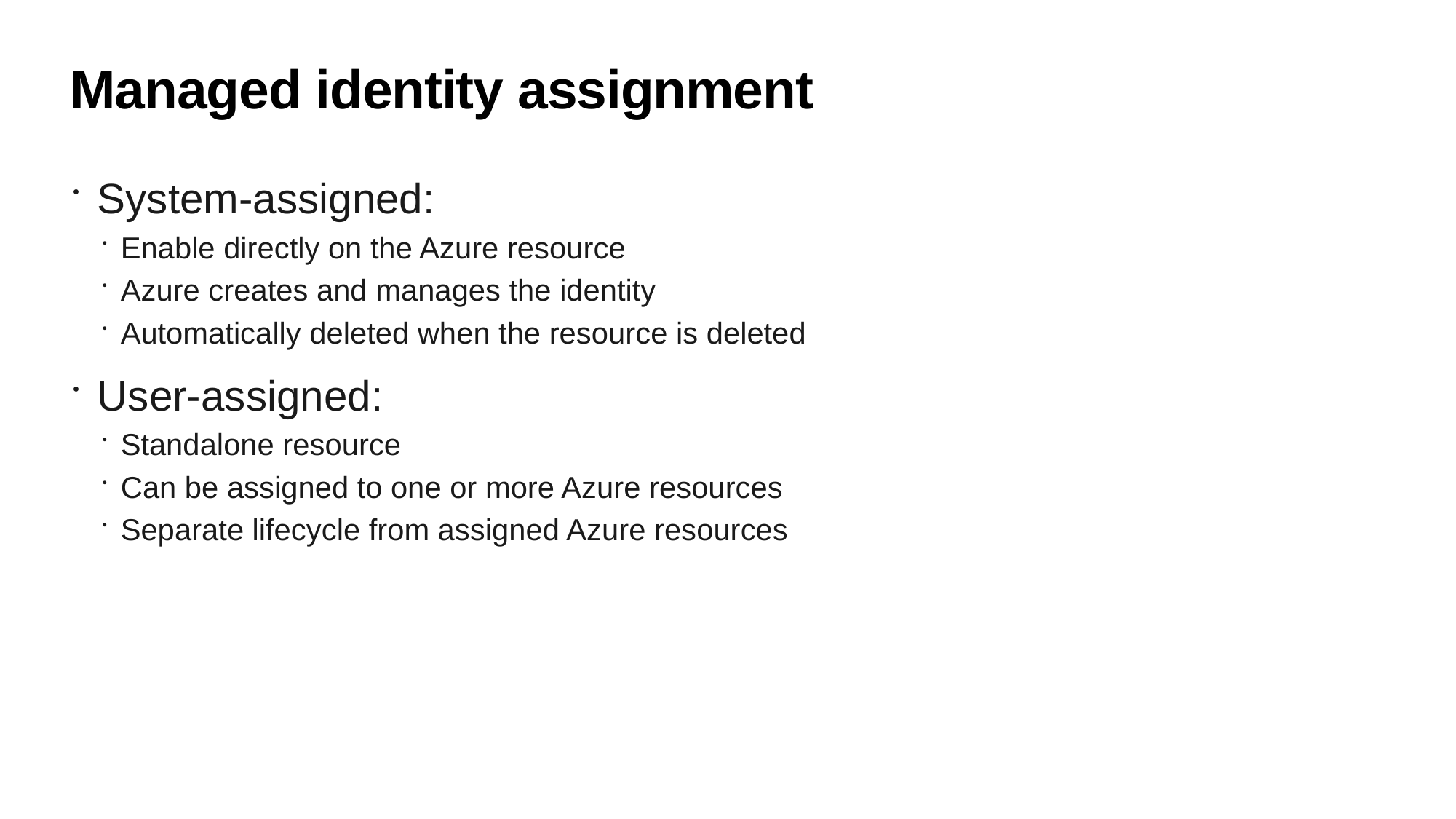

# Managed identity assignment
System-assigned:
Enable directly on the Azure resource
Azure creates and manages the identity
Automatically deleted when the resource is deleted
User-assigned:
Standalone resource
Can be assigned to one or more Azure resources
Separate lifecycle from assigned Azure resources